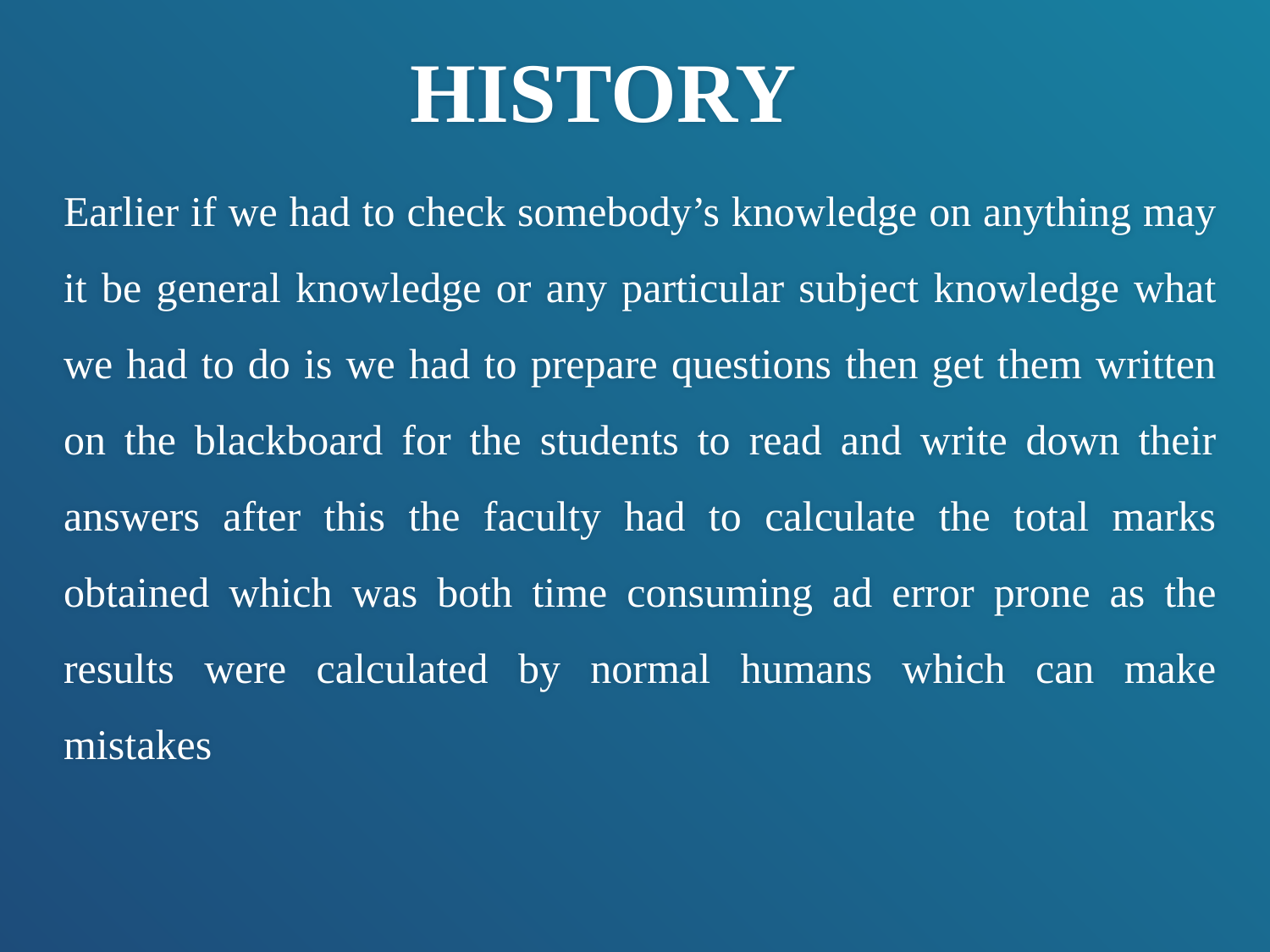

# HISTORY
Earlier if we had to check somebody’s knowledge on anything may it be general knowledge or any particular subject knowledge what we had to do is we had to prepare questions then get them written on the blackboard for the students to read and write down their answers after this the faculty had to calculate the total marks obtained which was both time consuming ad error prone as the results were calculated by normal humans which can make mistakes